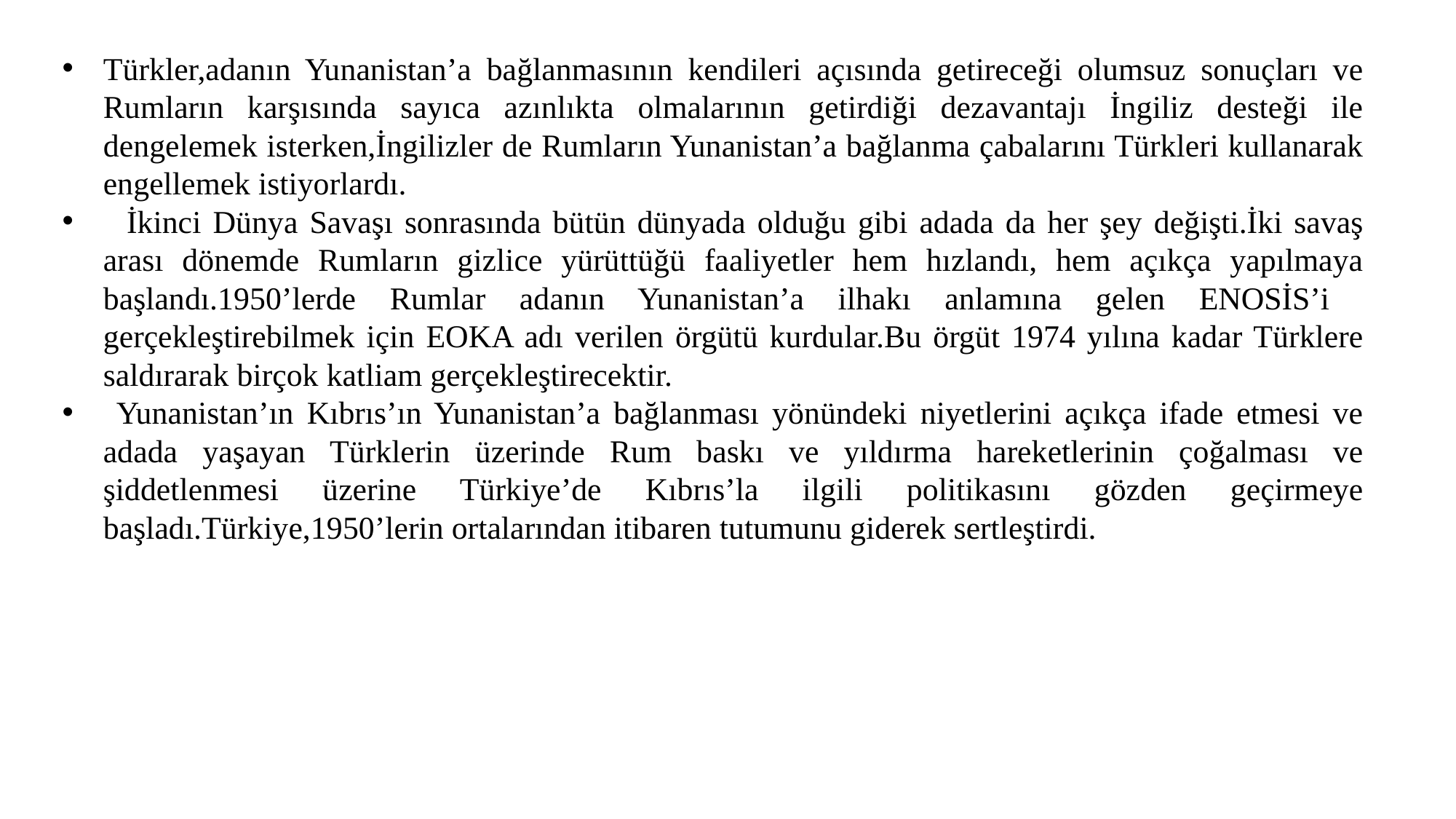

Türkler,adanın Yunanistan’a bağlanmasının kendileri açısında getireceği olumsuz sonuçları ve Rumların karşısında sayıca azınlıkta olmalarının getirdiği dezavantajı İngiliz desteği ile dengelemek isterken,İngilizler de Rumların Yunanistan’a bağlanma çabalarını Türkleri kullanarak engellemek istiyorlardı.
  İkinci Dünya Savaşı sonrasında bütün dünyada olduğu gibi adada da her şey değişti.İki savaş arası dönemde Rumların gizlice yürüttüğü faaliyetler hem hızlandı, hem açıkça yapılmaya başlandı.1950’lerde Rumlar adanın Yunanistan’a ilhakı anlamına gelen ENOSİS’i  gerçekleştirebilmek için EOKA adı verilen örgütü kurdular.Bu örgüt 1974 yılına kadar Türklere saldırarak birçok katliam gerçekleştirecektir.
 Yunanistan’ın Kıbrıs’ın Yunanistan’a bağlanması yönündeki niyetlerini açıkça ifade etmesi ve adada yaşayan Türklerin üzerinde Rum baskı ve yıldırma hareketlerinin çoğalması ve şiddetlenmesi üzerine Türkiye’de Kıbrıs’la ilgili politikasını gözden geçirmeye başladı.Türkiye,1950’lerin ortalarından itibaren tutumunu giderek sertleştirdi.